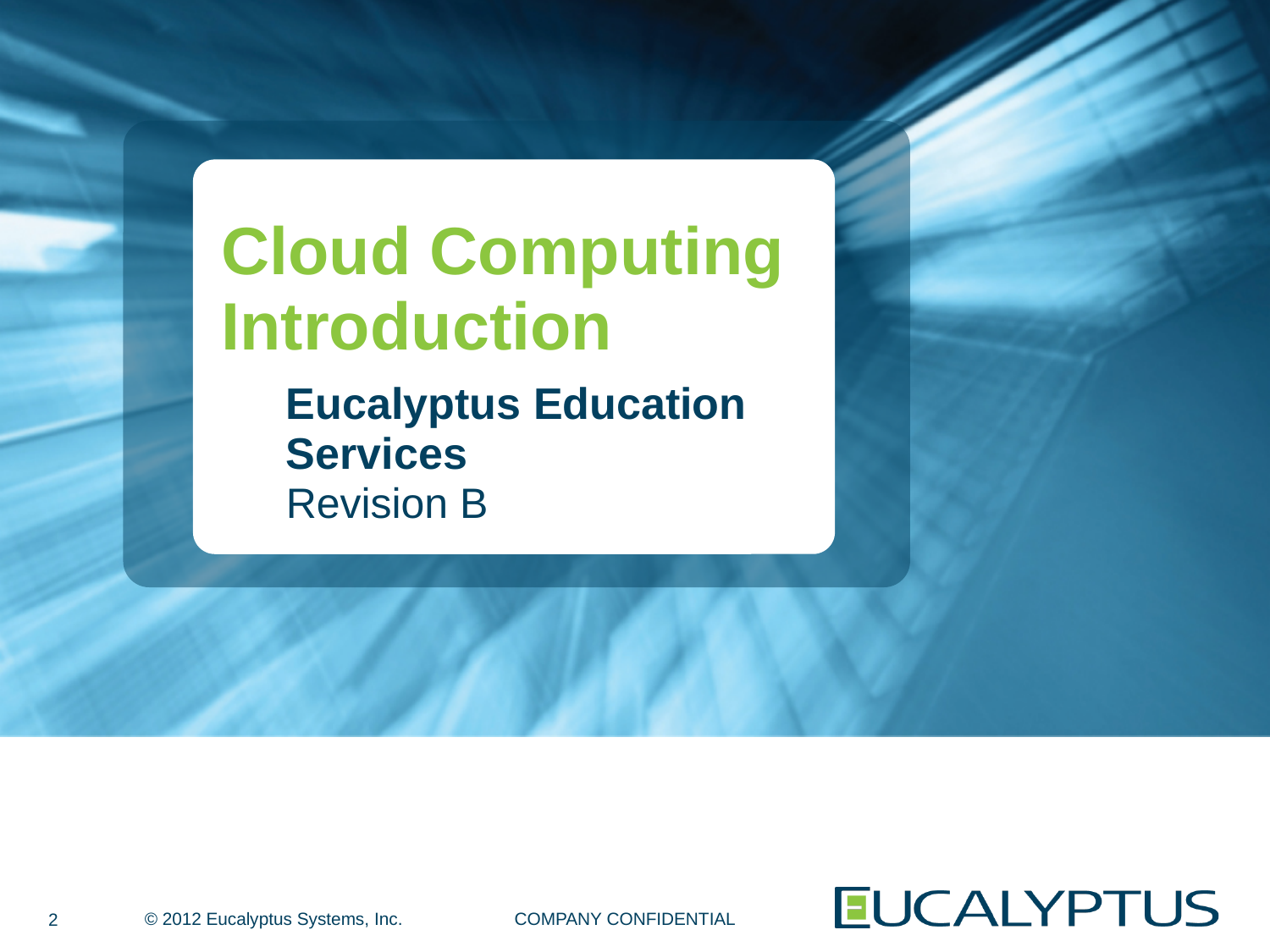

# Cloud Computing Introduction
Eucalyptus Education Services
Revision B
2